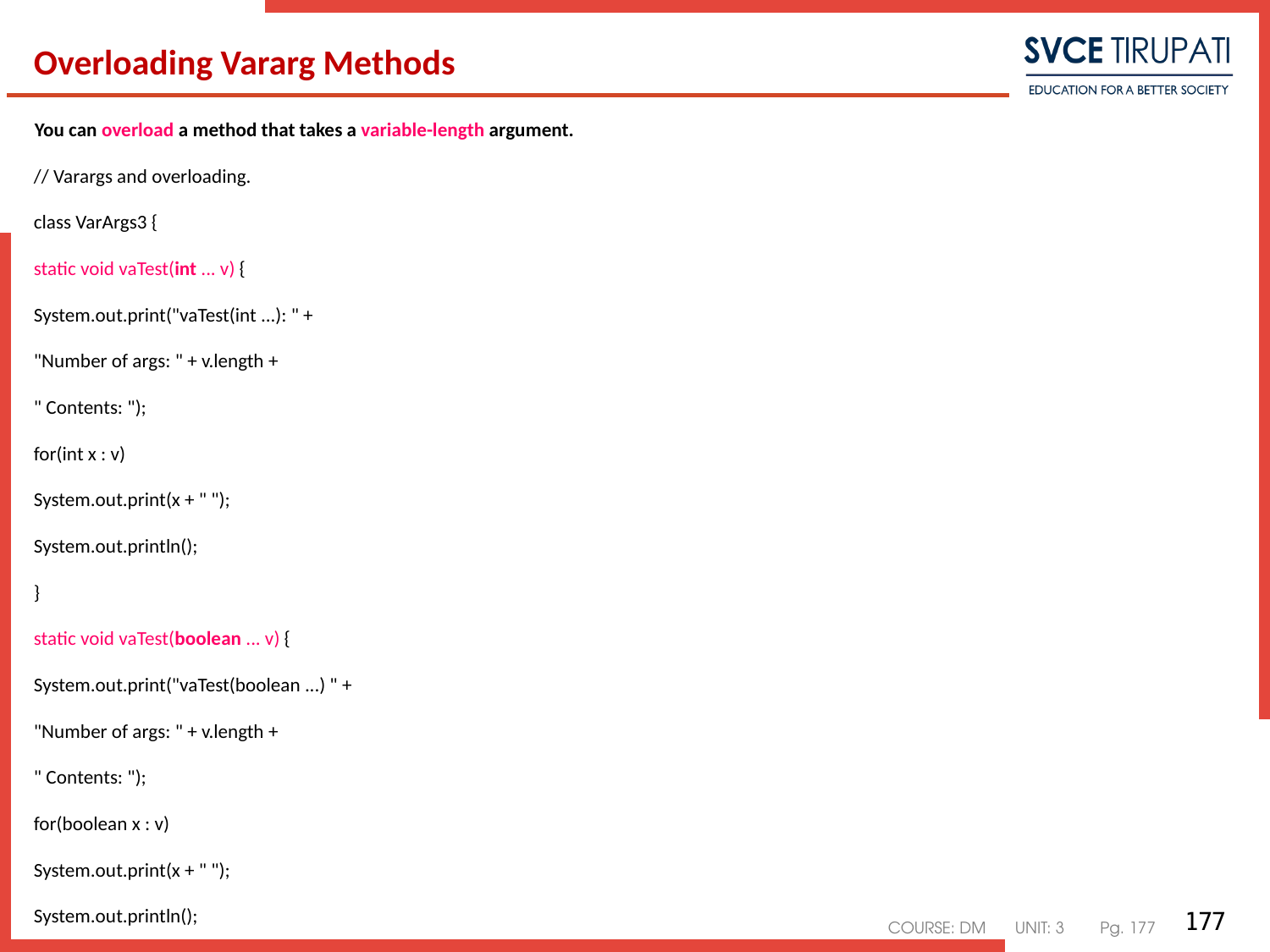

# Overloading Vararg Methods
You can overload a method that takes a variable-length argument.
// Varargs and overloading.
class VarArgs3 {
static void vaTest(int ... v) {
System.out.print("vaTest(int ...): " +
"Number of args: " + v.length +
" Contents: ");
for(int x : v)
System.out.print(x + " ");
System.out.println();
}
static void vaTest(boolean ... v) {
System.out.print("vaTest(boolean ...) " +
"Number of args: " + v.length +
" Contents: ");
for(boolean x : v)
System.out.print(x + " ");
System.out.println();
}

177